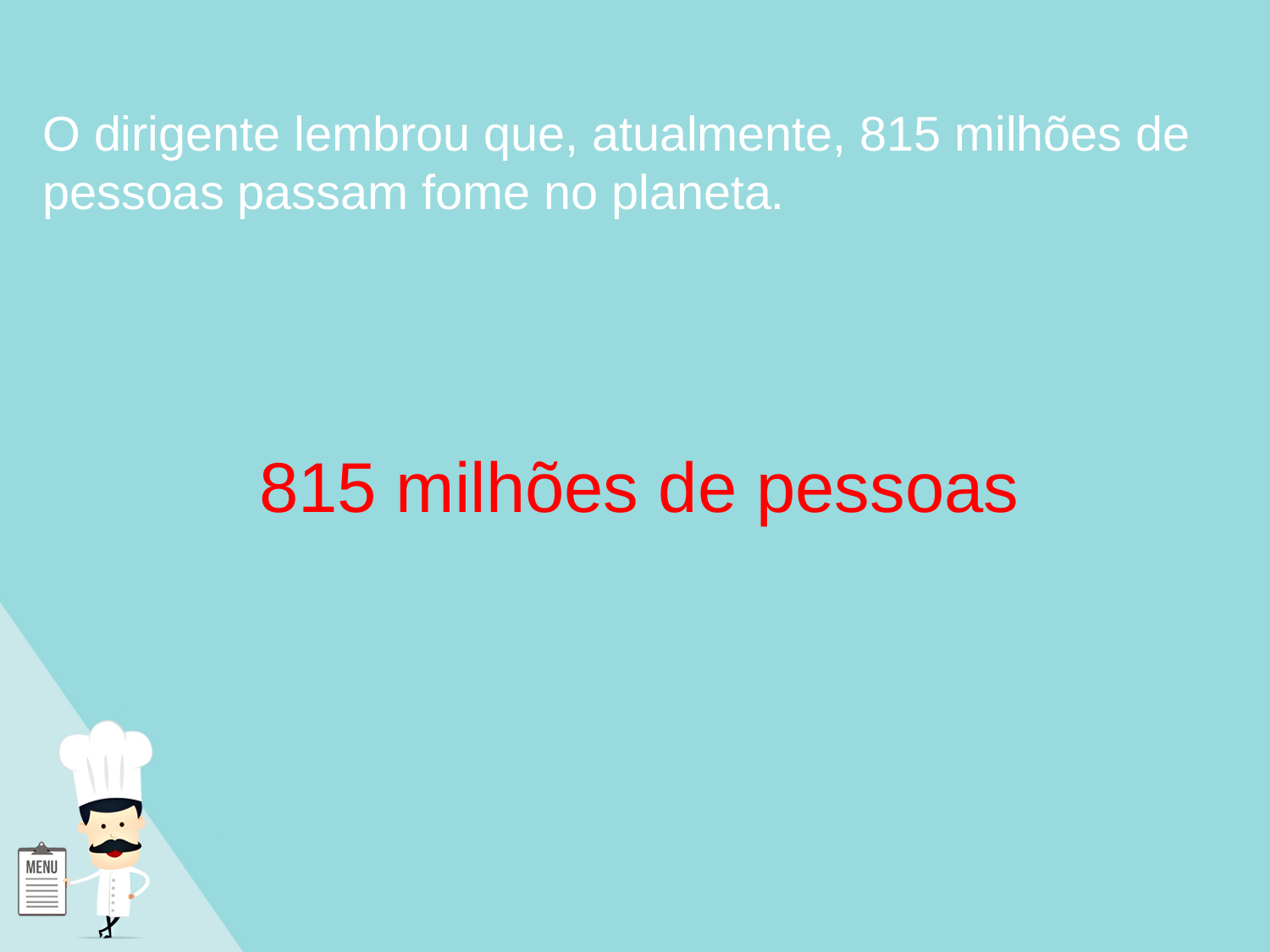

O dirigente lembrou que, atualmente, 815 milhões de pessoas passam fome no planeta.

815 milhões de pessoas